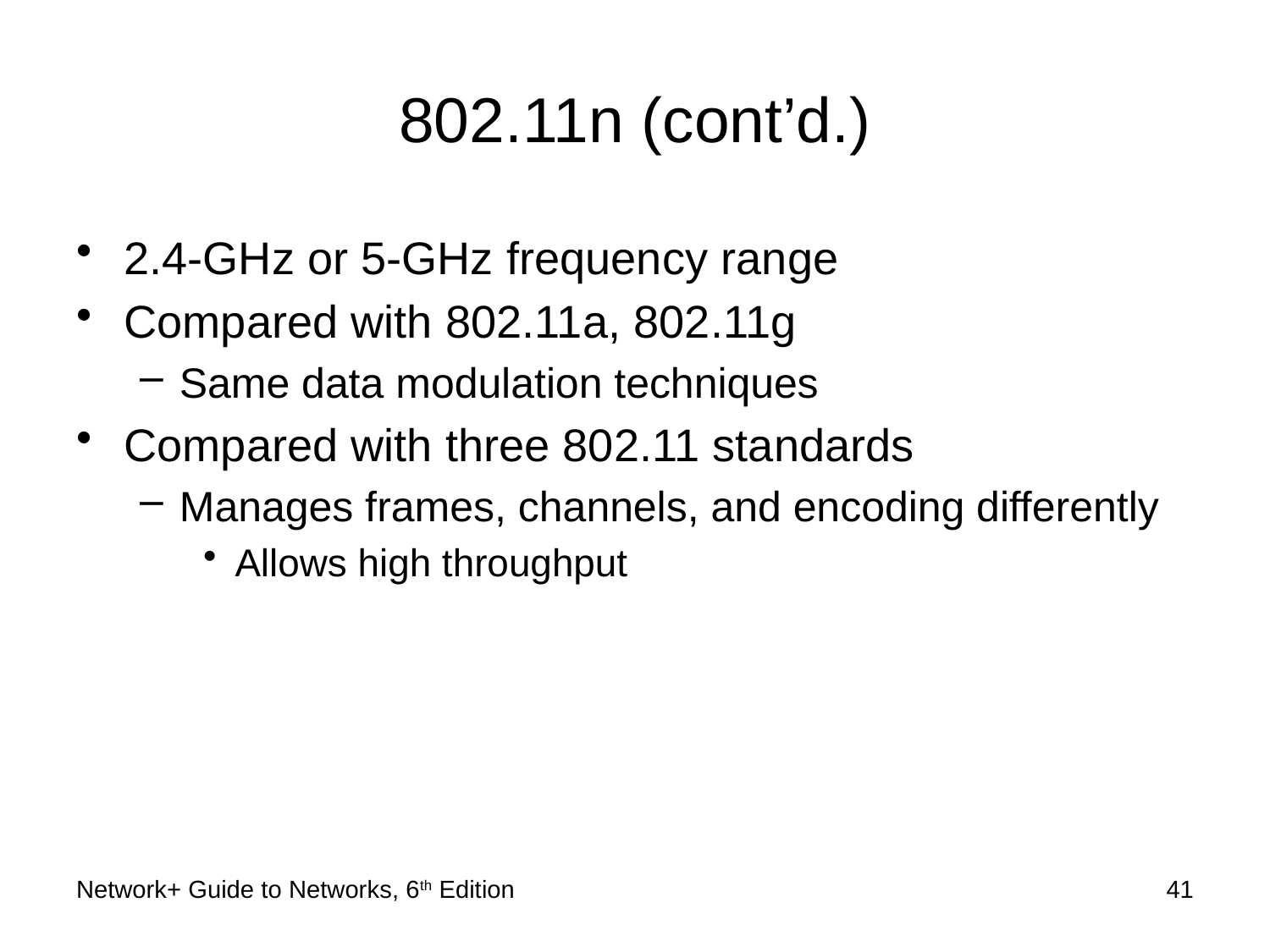

# 802.11n (cont’d.)
2.4-GHz or 5-GHz frequency range
Compared with 802.11a, 802.11g
Same data modulation techniques
Compared with three 802.11 standards
Manages frames, channels, and encoding differently
Allows high throughput
Network+ Guide to Networks, 6th Edition
41